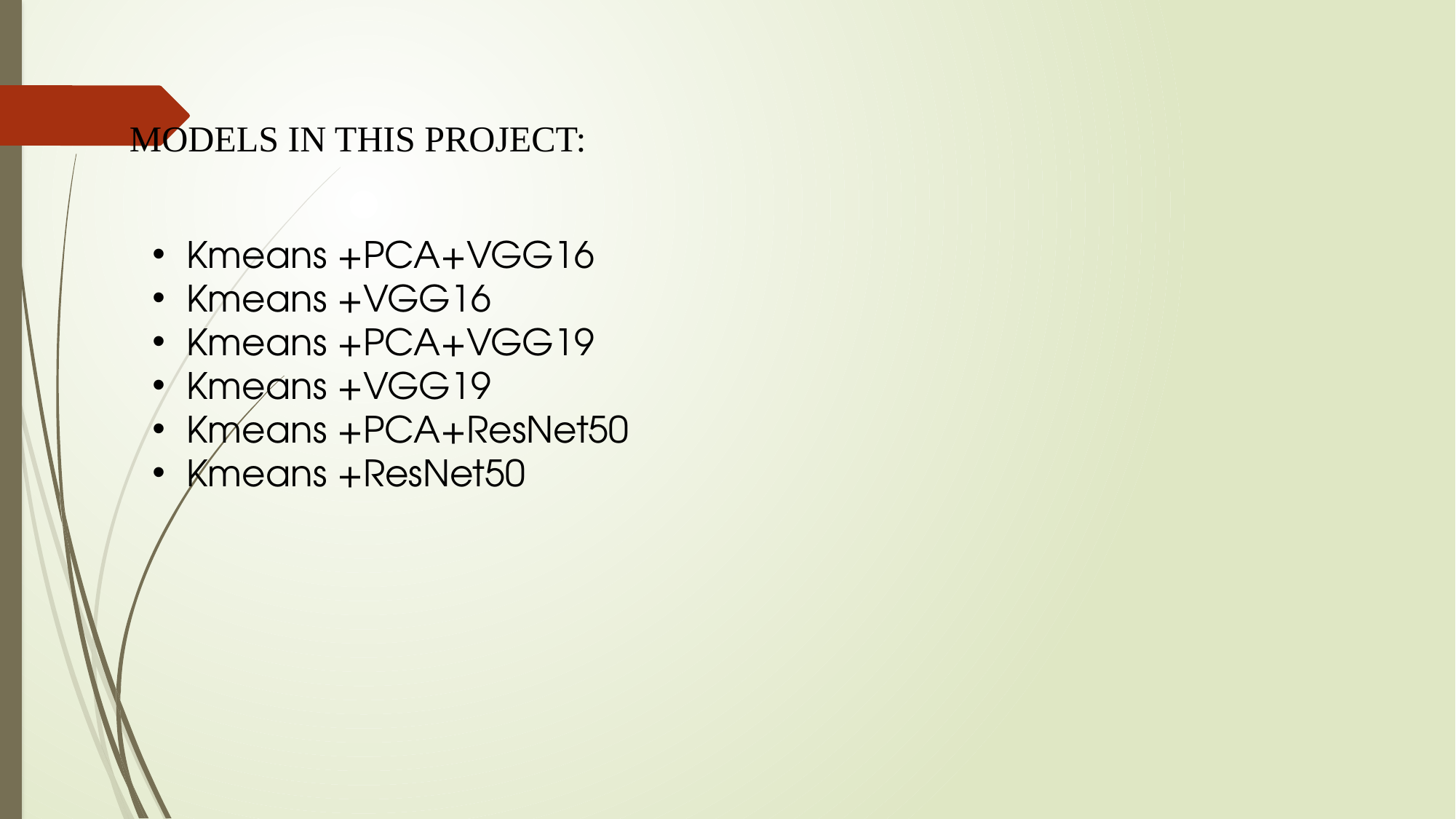

MODELS IN THIS PROJECT:
Kmeans +PCA+VGG16
Kmeans +VGG16
Kmeans +PCA+VGG19
Kmeans +VGG19
Kmeans +PCA+ResNet50
Kmeans +ResNet50